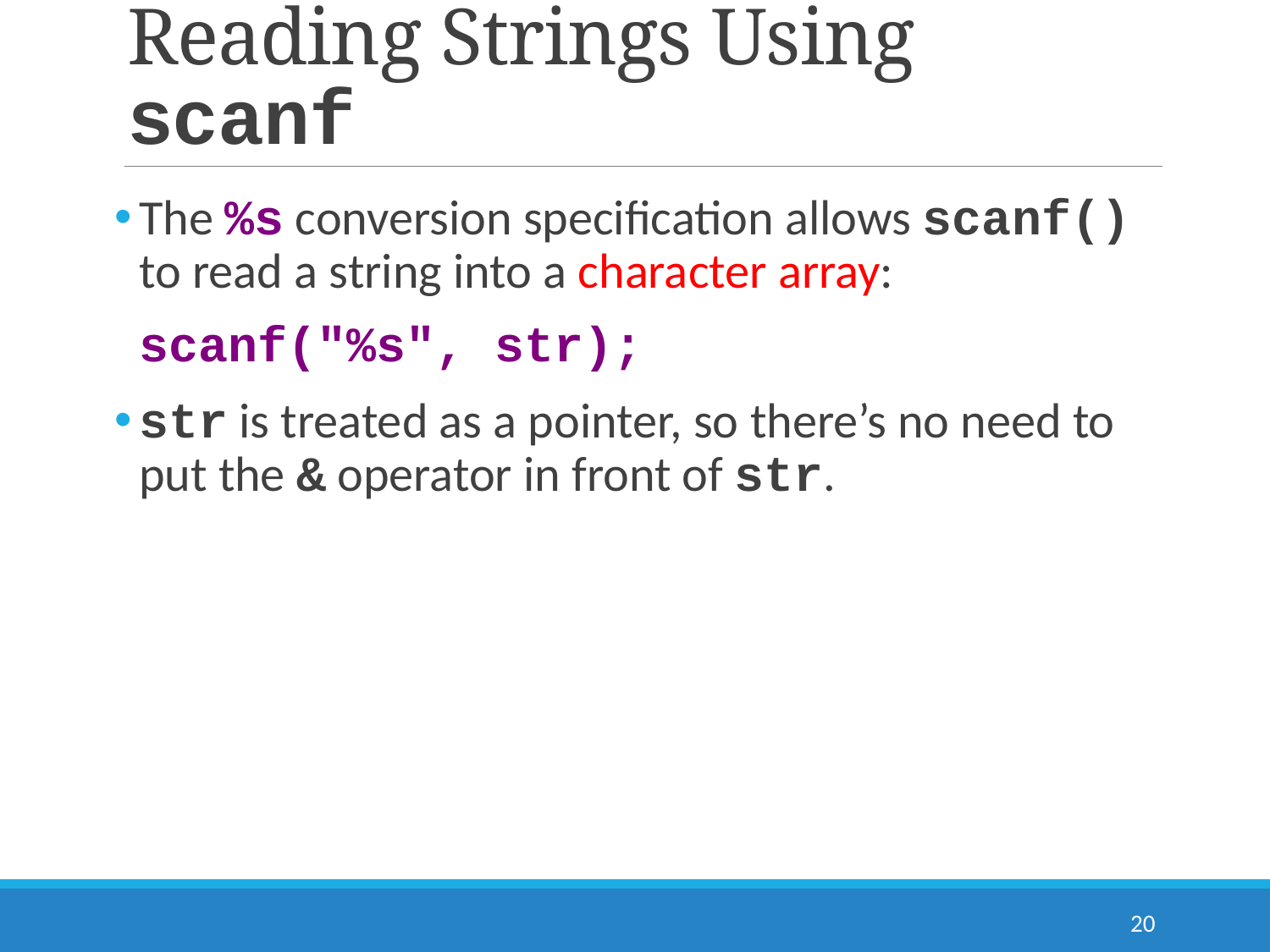

# Reading Strings Using scanf
The %s conversion specification allows scanf() to read a string into a character array:
	scanf("%s", str);
str is treated as a pointer, so there’s no need to put the & operator in front of str.

20